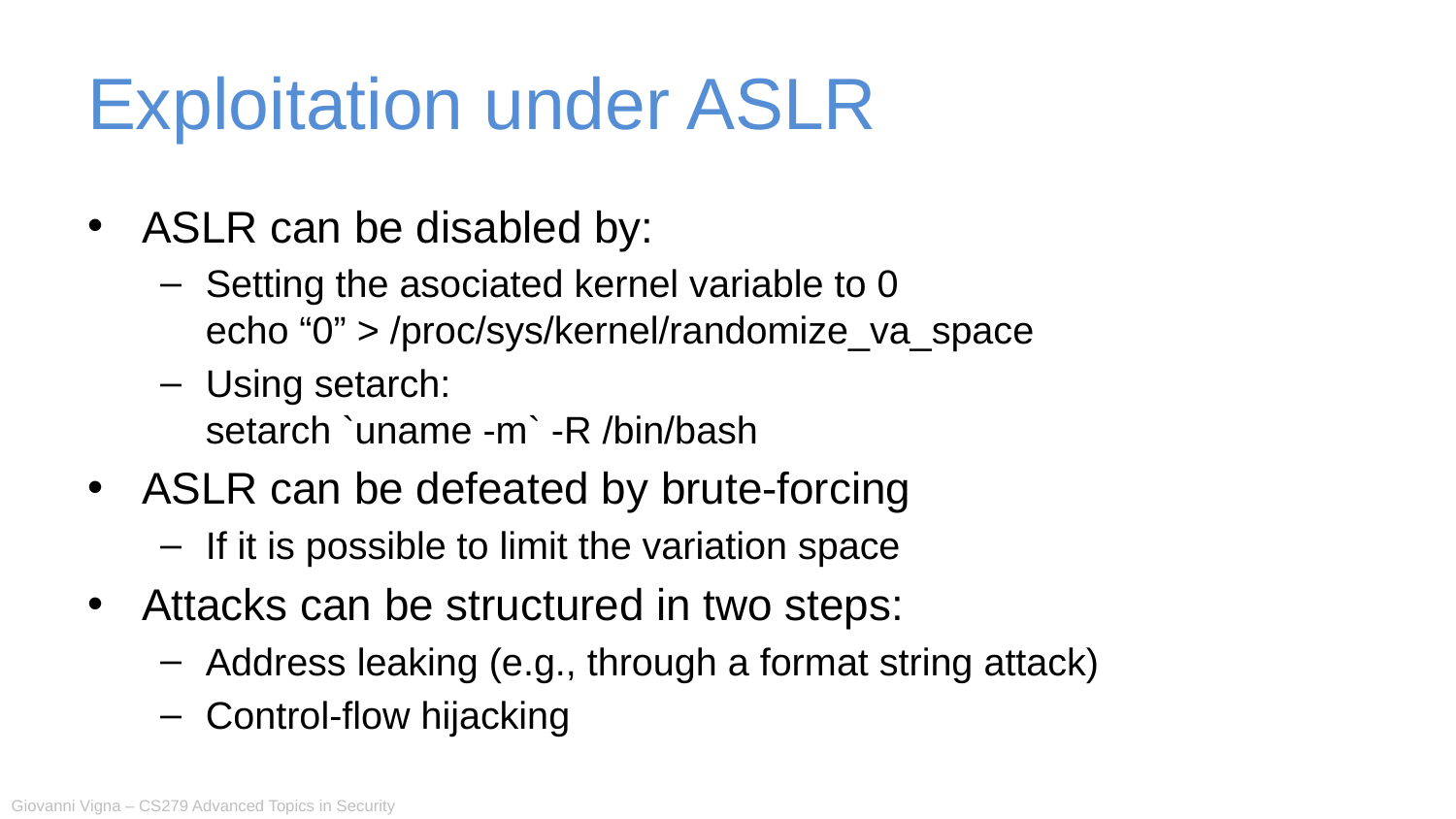

# Exploitation under ASLR
ASLR can be disabled by:
Setting the asociated kernel variable to 0
echo “0” > /proc/sys/kernel/randomize_va_space
Using setarch:
setarch `uname -m` -R /bin/bash
ASLR can be defeated by brute-forcing
If it is possible to limit the variation space
Attacks can be structured in two steps:
Address leaking (e.g., through a format string attack)
Control-flow hijacking